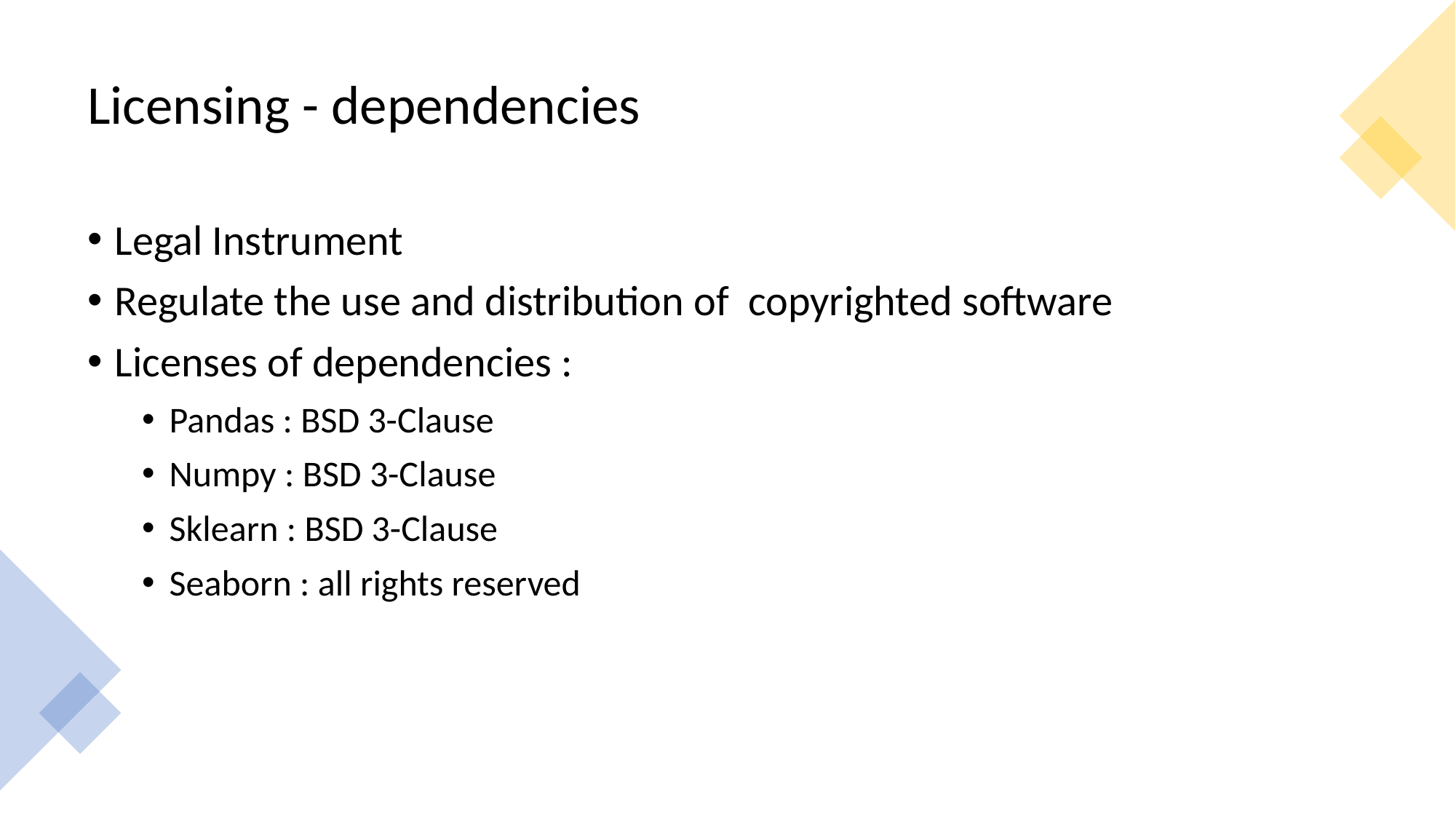

# Licensing - dependencies
Legal Instrument
Regulate the use and distribution of  copyrighted software
Licenses of dependencies :
Pandas : BSD 3-Clause
Numpy : BSD 3-Clause
Sklearn : BSD 3-Clause
Seaborn : all rights reserved